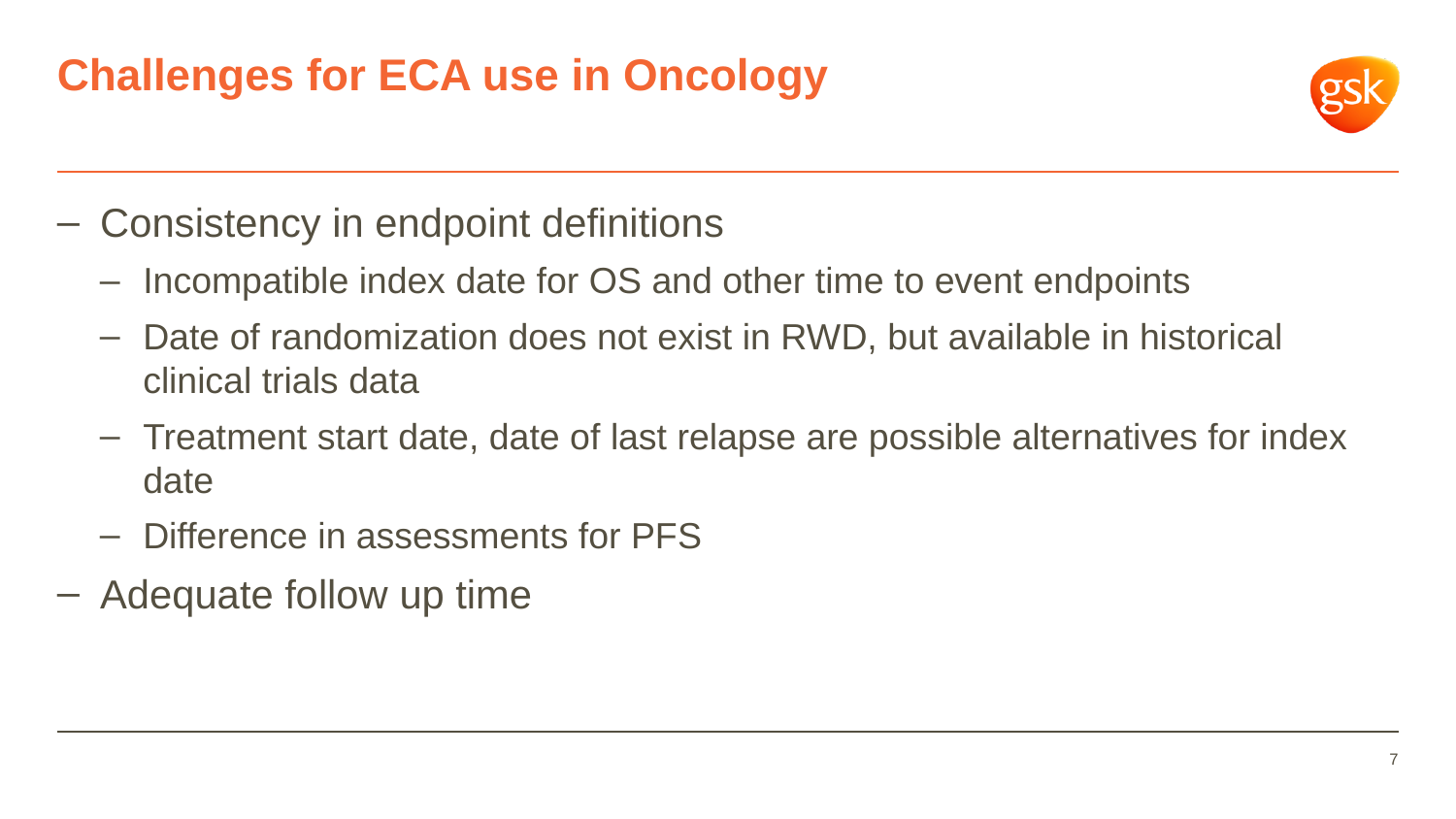

# Challenges for ECA use in Oncology

Consistency in endpoint definitions
Incompatible index date for OS and other time to event endpoints
Date of randomization does not exist in RWD, but available in historical clinical trials data
Treatment start date, date of last relapse are possible alternatives for index date
Difference in assessments for PFS
Adequate follow up time

7